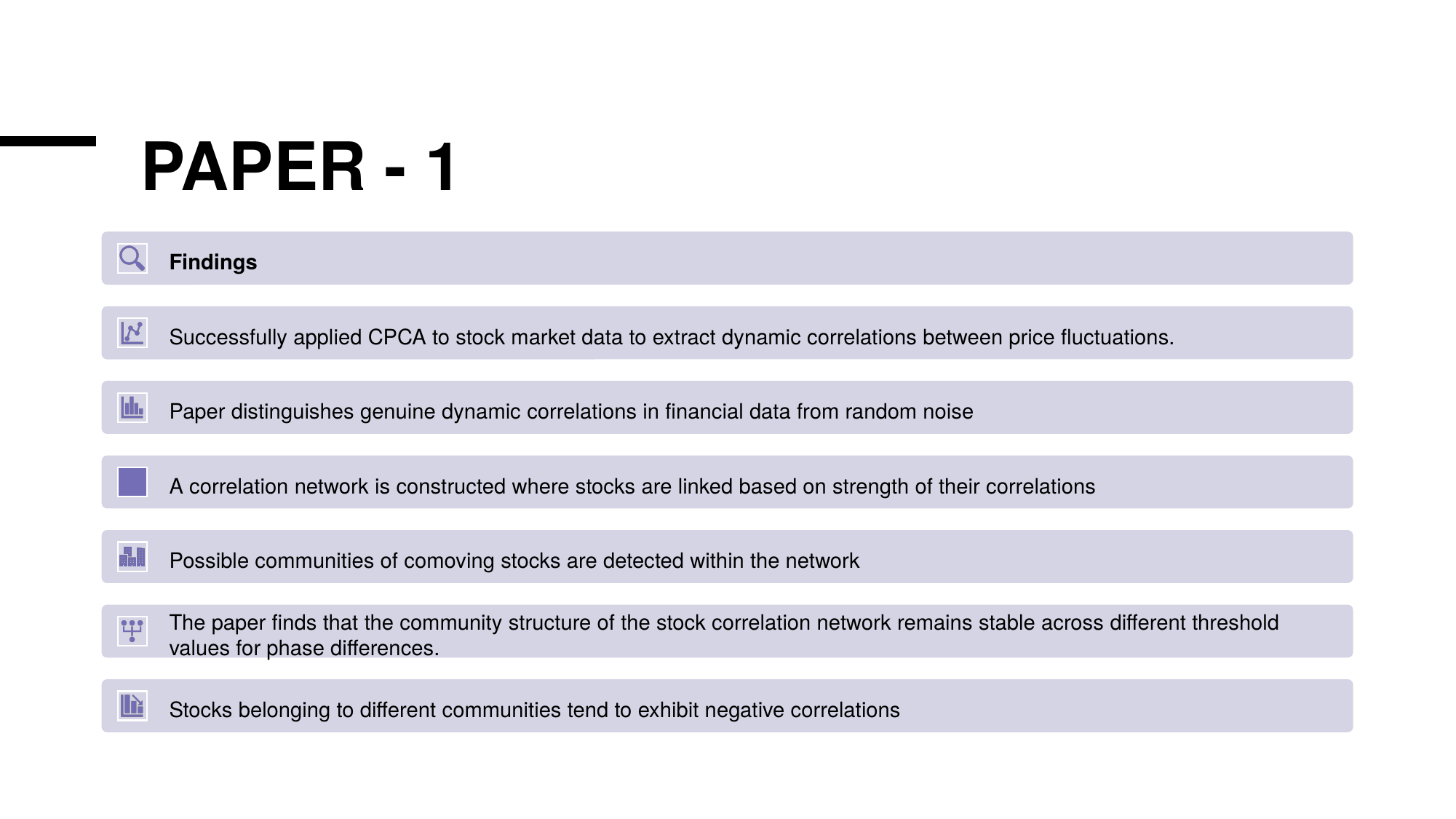

# PAPER - 1
Findings
Successfully applied CPCA to stock market data to extract dynamic correlations between price fluctuations.
Paper distinguishes genuine dynamic correlations in financial data from random noise
A correlation network is constructed where stocks are linked based on strength of their correlations
Possible communities of comoving stocks are detected within the network
The paper finds that the community structure of the stock correlation network remains stable across different threshold values for phase differences.
Stocks belonging to different communities tend to exhibit negative correlations